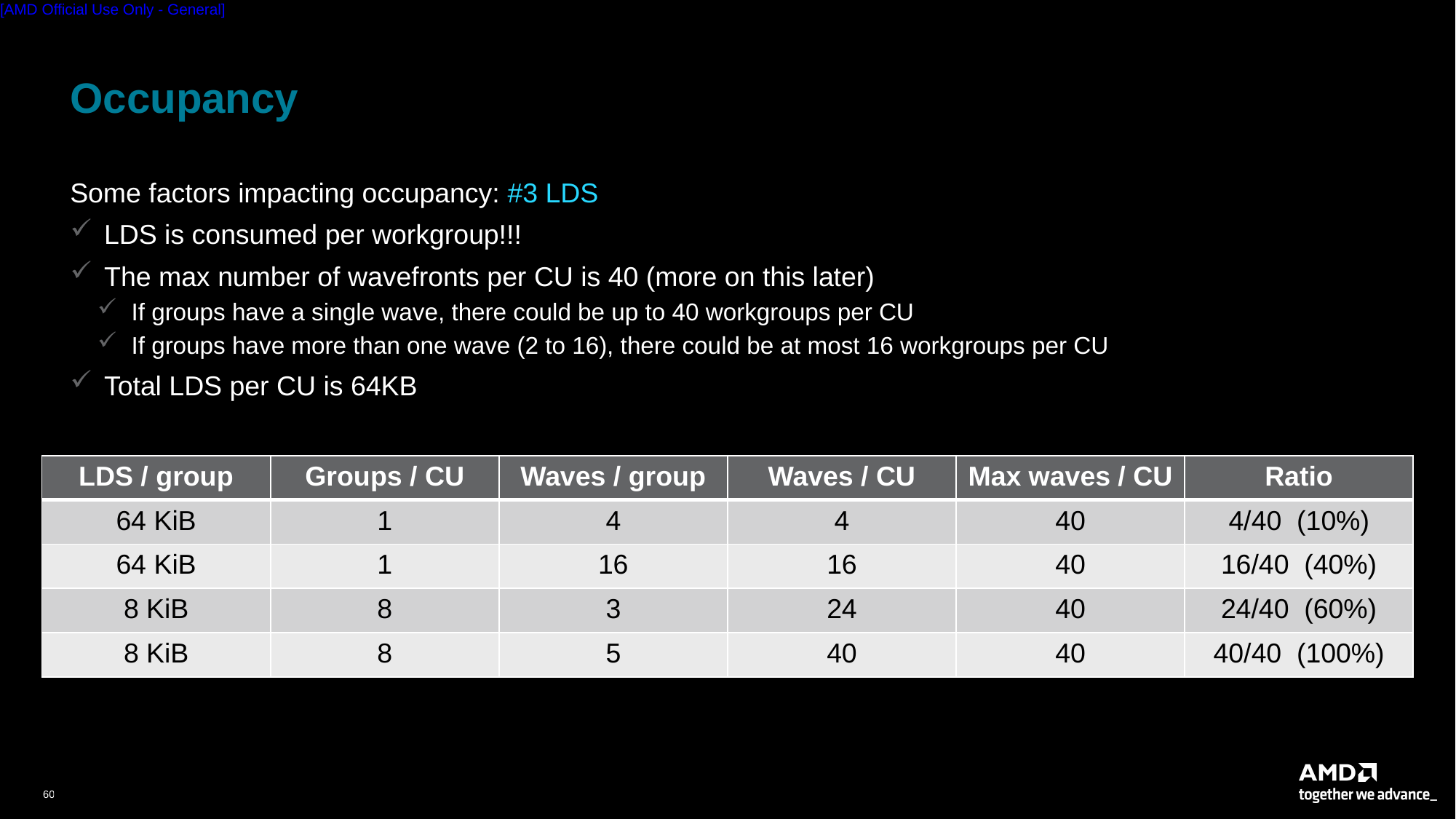

# Occupancy

Some factors impacting occupancy: #3 LDS
LDS is consumed per workgroup!!!
The max number of wavefronts per CU is 40 (more on this later)
If groups have a single wave, there could be up to 40 workgroups per CU
If groups have more than one wave (2 to 16), there could be at most 16 workgroups per CU
Total LDS per CU is 64KB

| LDS / group | Groups / CU | Waves / group | Waves / CU | Max waves / CU | Ratio |
| --- | --- | --- | --- | --- | --- |
| 64 KiB | 1 | 4 | 4 | 40 | 4/40 (10%) |
| 64 KiB | 1 | 16 | 16 | 40 | 16/40 (40%) |
| 8 KiB | 8 | 3 | 24 | 40 | 24/40 (60%) |
| 8 KiB | 8 | 5 | 40 | 40 | 40/40 (100%) |